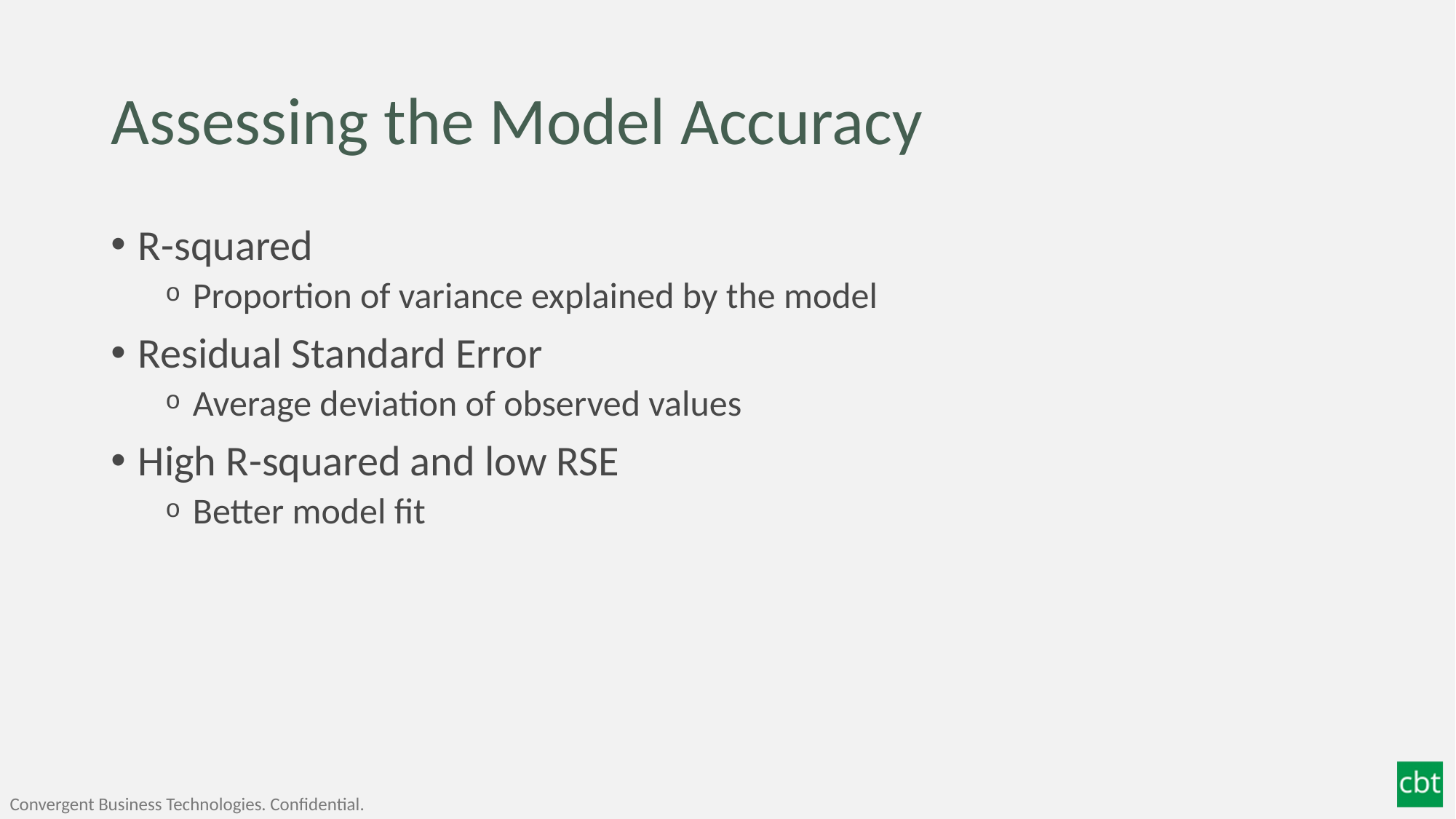

# Assessing the Model Accuracy
R-squared
Proportion of variance explained by the model
Residual Standard Error
Average deviation of observed values
High R-squared and low RSE
Better model fit